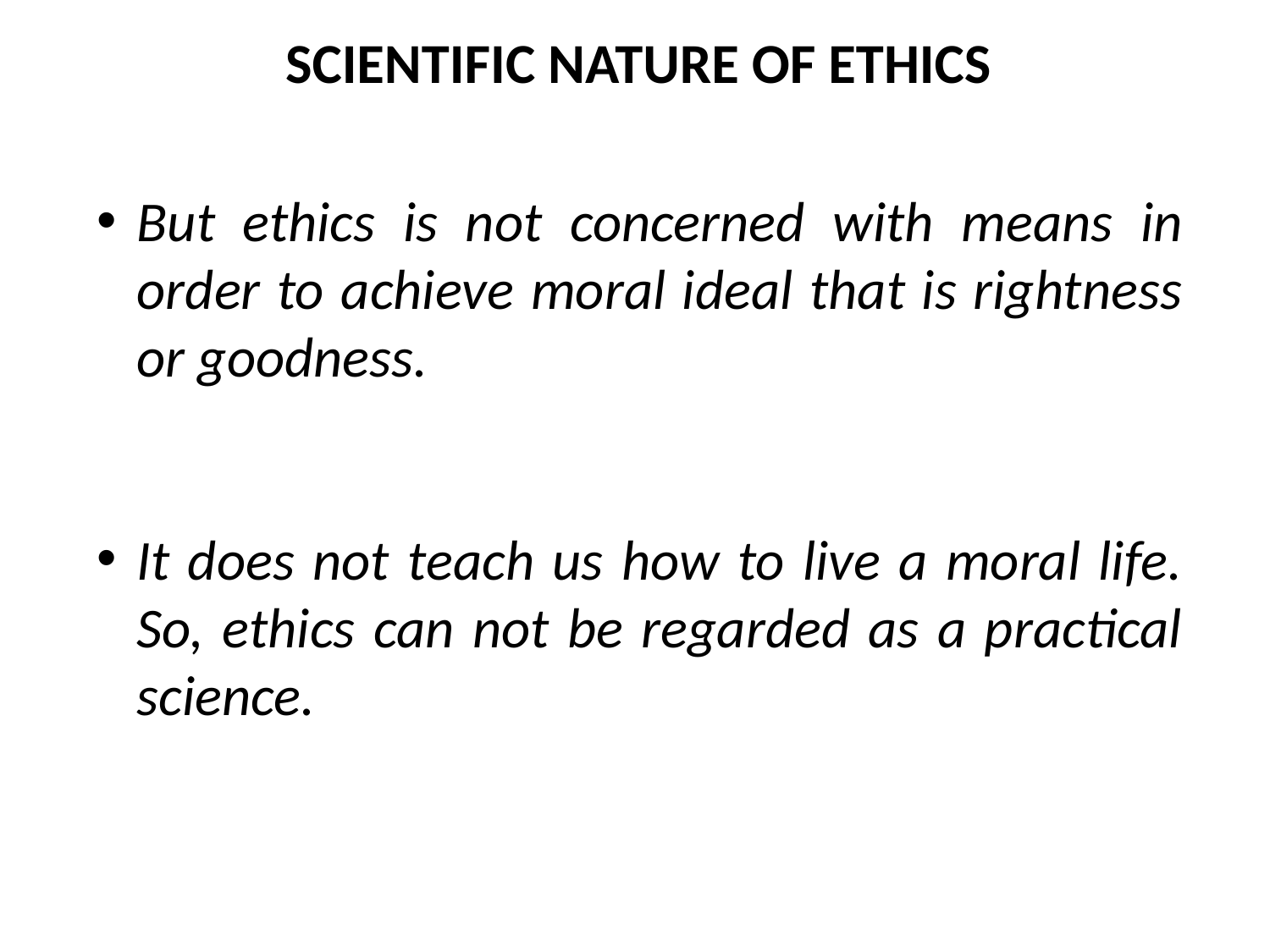

SCIENTIFIC NATURE OF ETHICS
But ethics is not concerned with means in order to achieve moral ideal that is rightness or goodness.

It does not teach us how to live a moral life. So, ethics can not be regarded as a practical science.